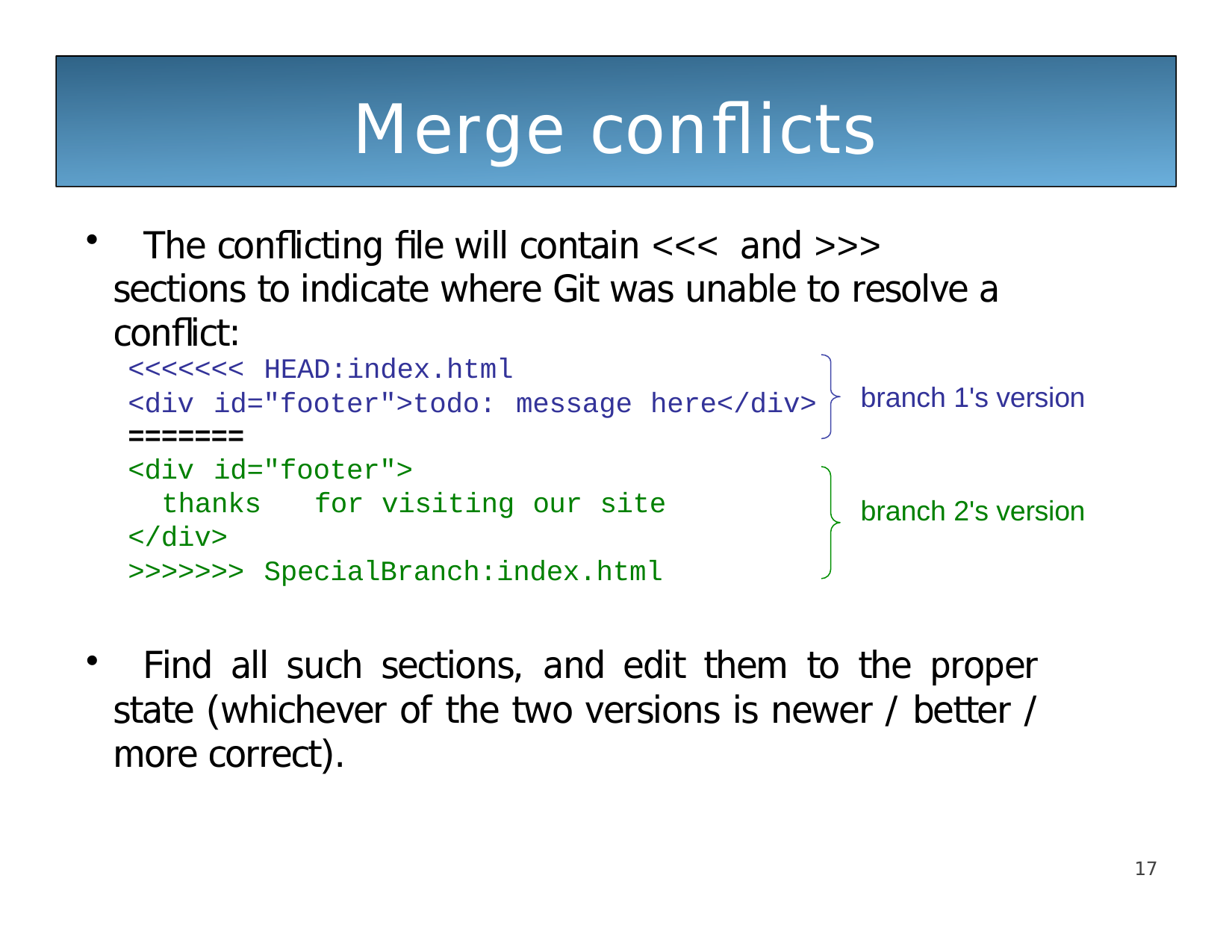

# Merge	conflicts
	The conflicting file will contain <<< and >>> sections to indicate where Git was unable to resolve a conflict:
<<<<<<<	HEAD:index.html
<div	id="footer">todo:	message	here</div>
=======
<div	id="footer">
thanks	for	visiting	our	site
</div>
>>>>>>>	SpecialBranch:index.html

branch 1's version

branch 2's version
	Find all such sections, and edit them to the proper state (whichever of the two versions is newer / better / more correct).
17